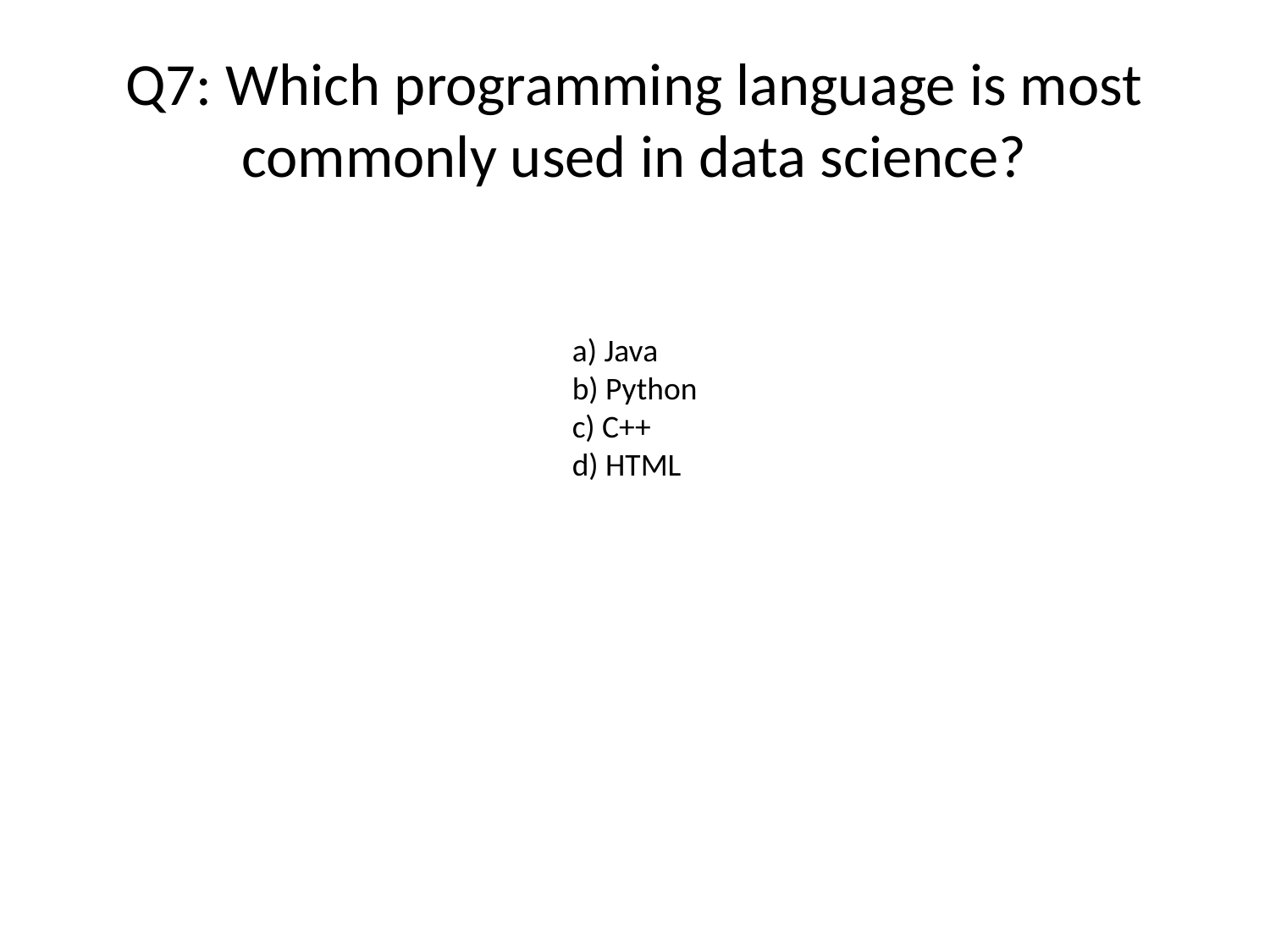

# Q7: Which programming language is most commonly used in data science?

a) Java
b) Python
c) C++
d) HTML